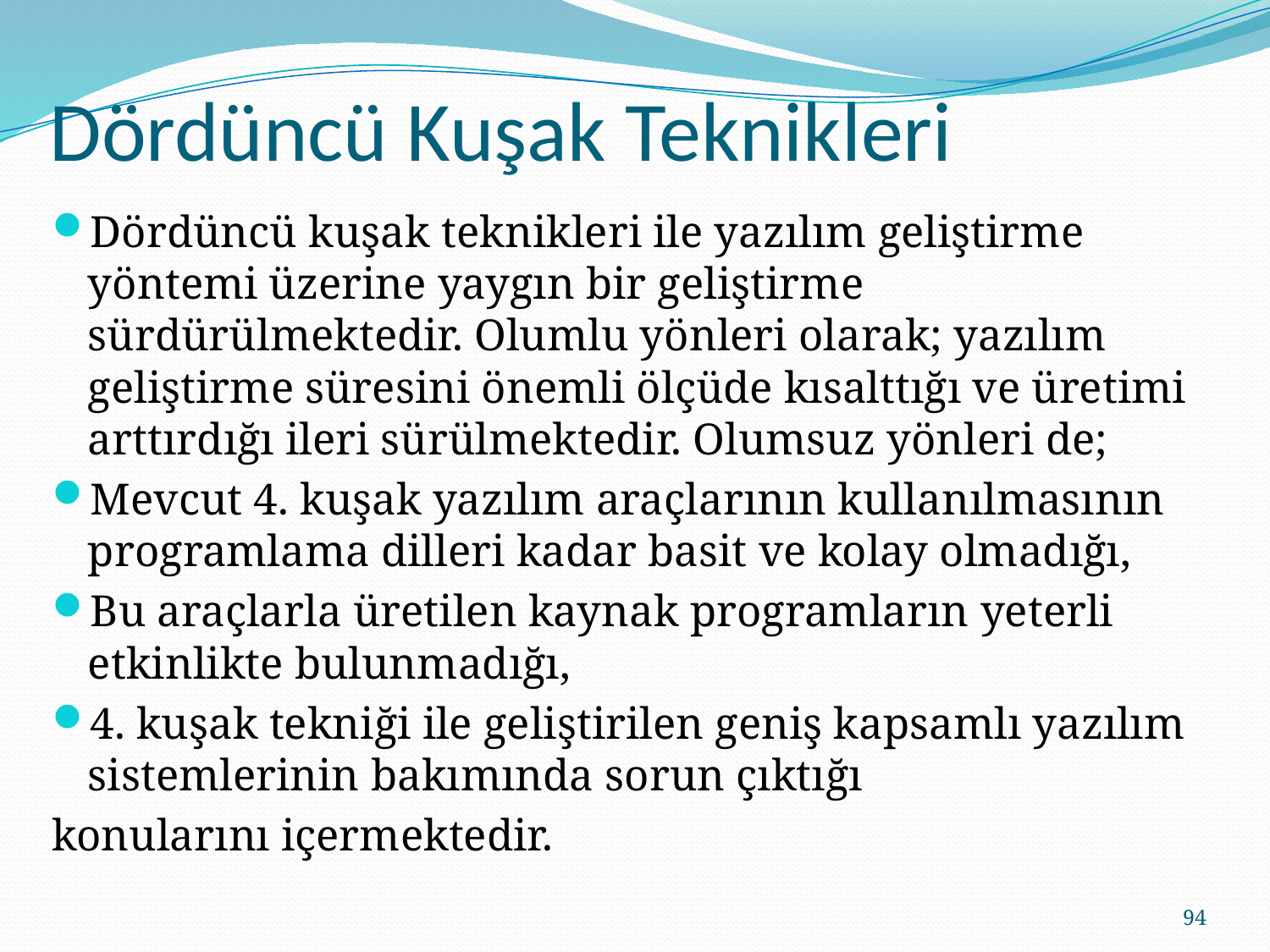

# Dördüncü Kuşak Teknikleri
Dördüncü kuşak teknikleri ile yazılım geliştirme yöntemi üzerine yaygın bir geliştirme sürdürülmektedir. Olumlu yönleri olarak; yazılım geliştirme süresini önemli ölçüde kısalttığı ve üretimi arttırdığı ileri sürülmektedir. Olumsuz yönleri de;
Mevcut 4. kuşak yazılım araçlarının kullanılmasının programlama dilleri kadar basit ve kolay olmadığı,
Bu araçlarla üretilen kaynak programların yeterli etkinlikte bulunmadığı,
4. kuşak tekniği ile geliştirilen geniş kapsamlı yazılım sistemlerinin bakımında sorun çıktığı
konularını içermektedir.

94